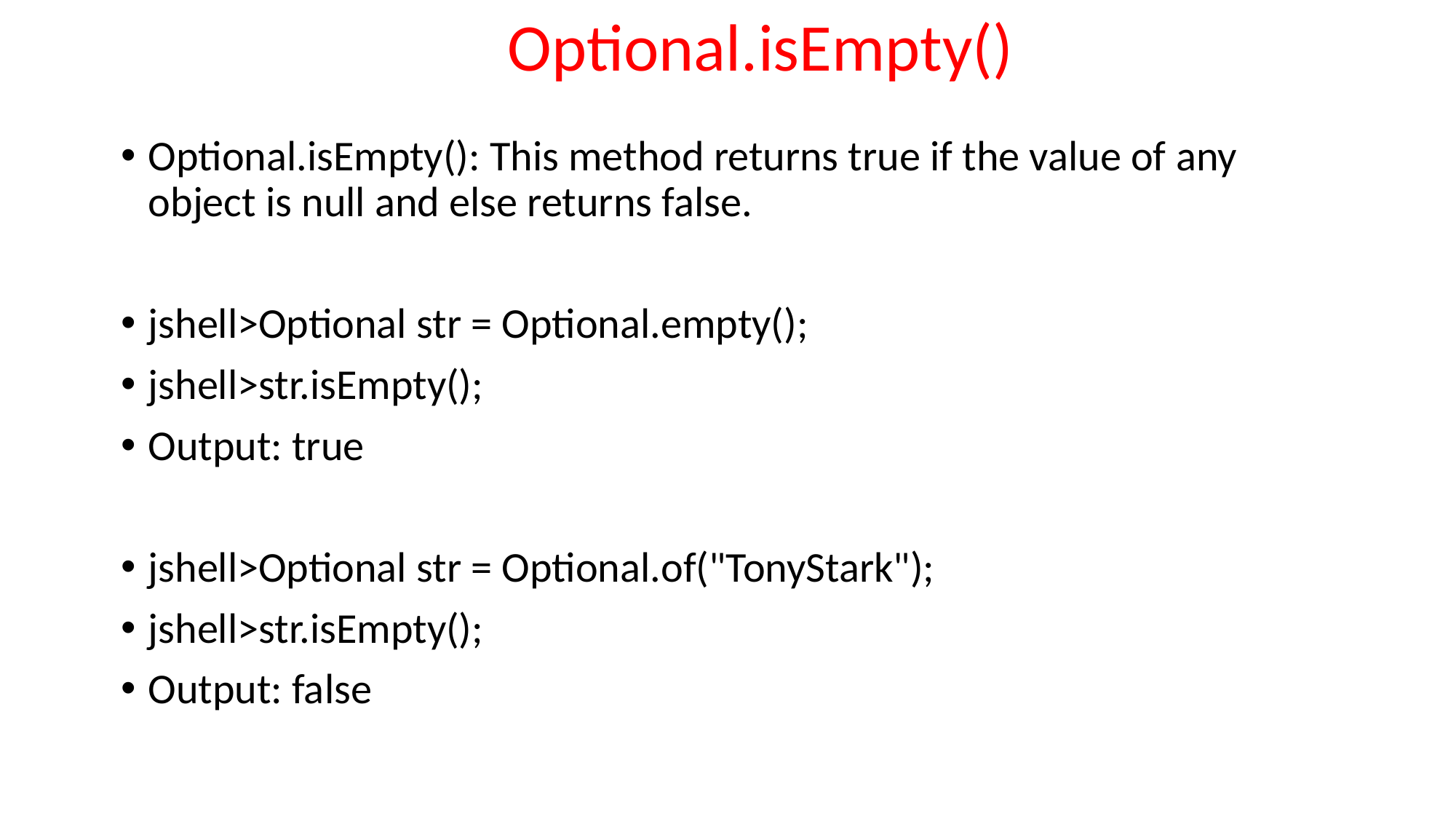

# Optional.isEmpty()
Optional.isEmpty(): This method returns true if the value of any object is null and else returns false.

jshell>Optional str = Optional.empty();
jshell>str.isEmpty();
Output: true

jshell>Optional str = Optional.of("TonyStark");
jshell>str.isEmpty();
Output: false